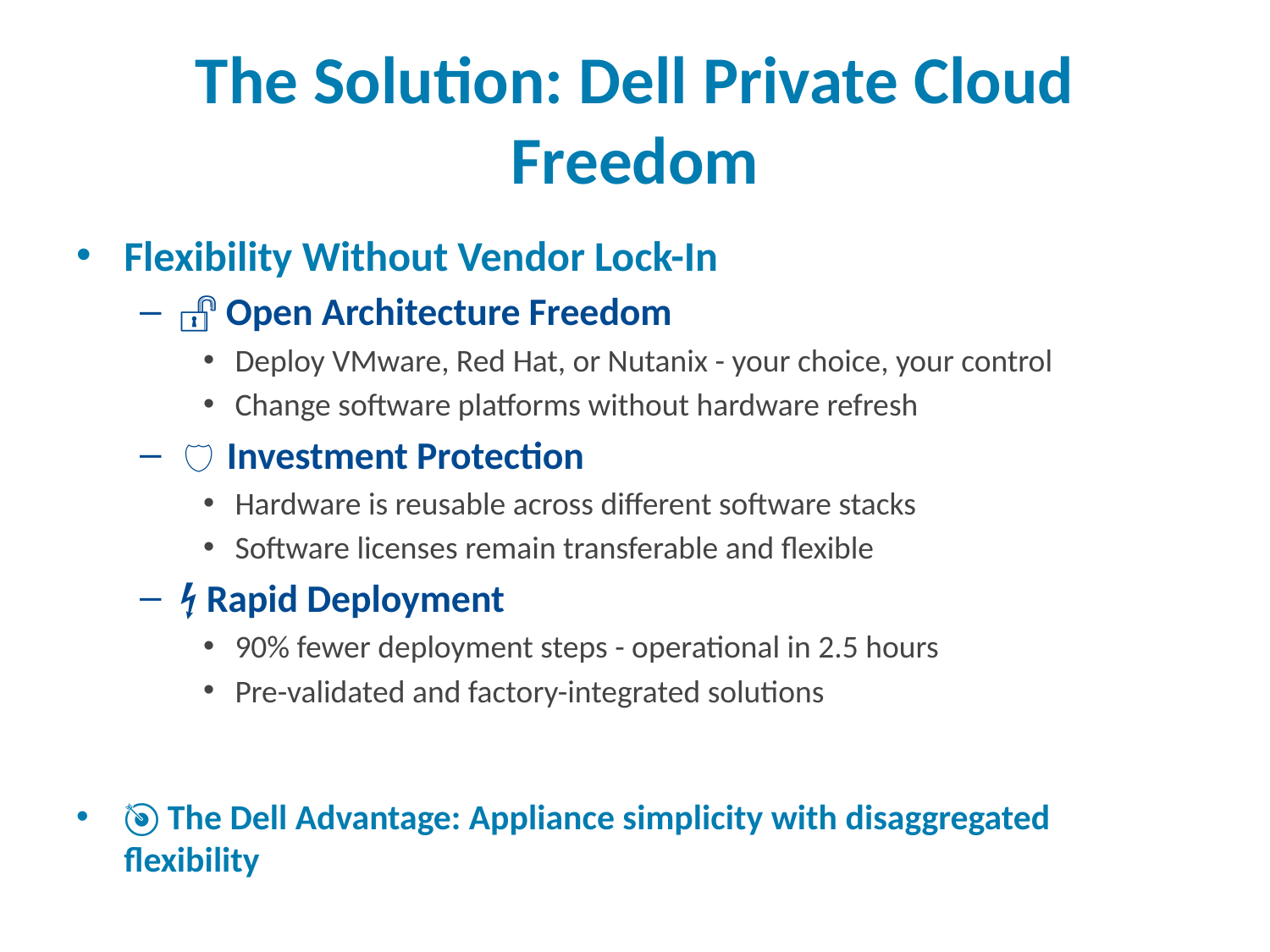

# The Solution: Dell Private Cloud Freedom
Flexibility Without Vendor Lock-In
🔓 Open Architecture Freedom
Deploy VMware, Red Hat, or Nutanix - your choice, your control
Change software platforms without hardware refresh
🛡️ Investment Protection
Hardware is reusable across different software stacks
Software licenses remain transferable and flexible
⚡ Rapid Deployment
90% fewer deployment steps - operational in 2.5 hours
Pre-validated and factory-integrated solutions

🎯 The Dell Advantage: Appliance simplicity with disaggregated flexibility